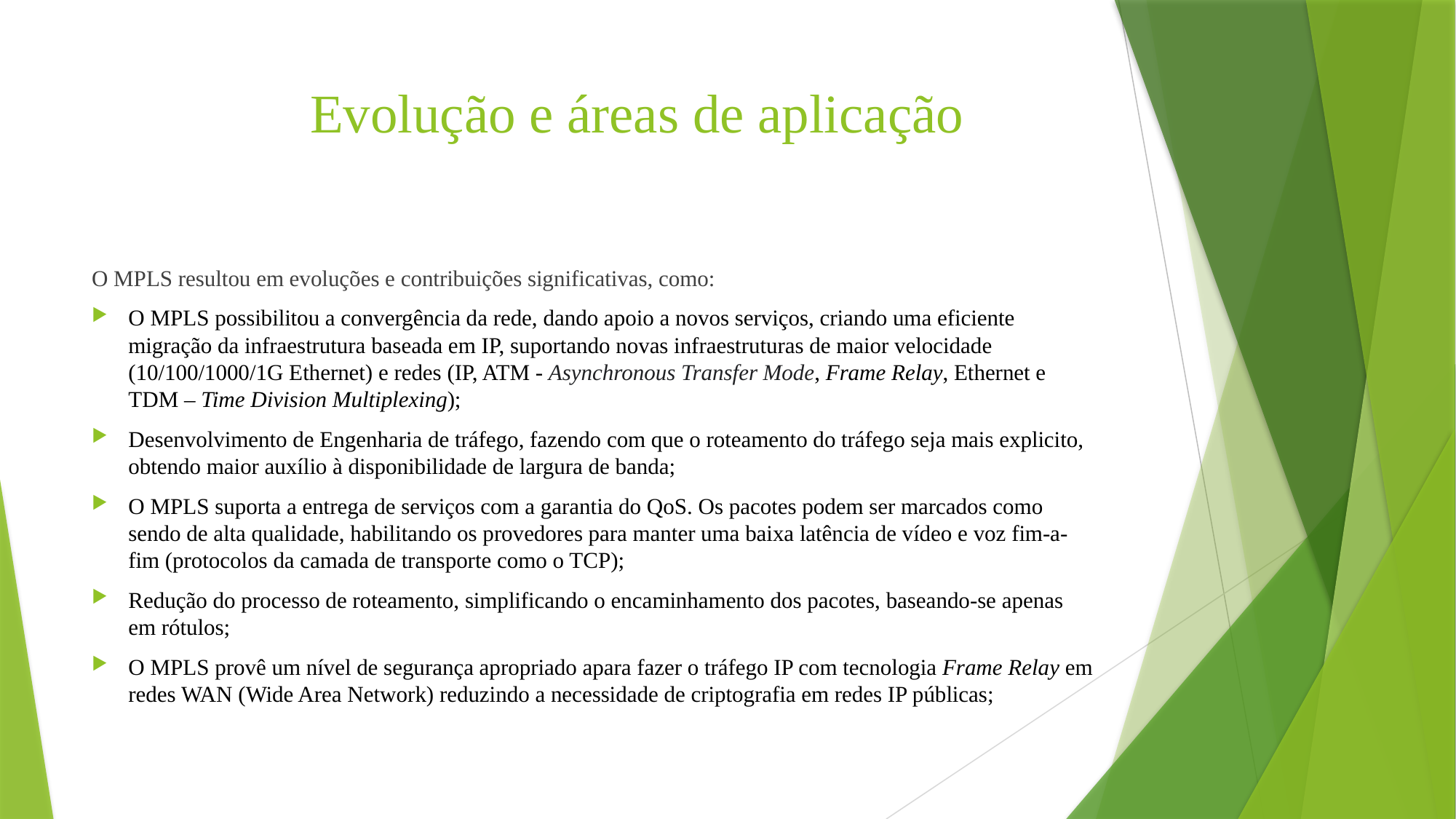

# Evolução e áreas de aplicação
O MPLS resultou em evoluções e contribuições significativas, como:
O MPLS possibilitou a convergência da rede, dando apoio a novos serviços, criando uma eficiente migração da infraestrutura baseada em IP, suportando novas infraestruturas de maior velocidade (10/100/1000/1G Ethernet) e redes (IP, ATM - Asynchronous Transfer Mode, Frame Relay, Ethernet e TDM – Time Division Multiplexing);
Desenvolvimento de Engenharia de tráfego, fazendo com que o roteamento do tráfego seja mais explicito, obtendo maior auxílio à disponibilidade de largura de banda;
O MPLS suporta a entrega de serviços com a garantia do QoS. Os pacotes podem ser marcados como sendo de alta qualidade, habilitando os provedores para manter uma baixa latência de vídeo e voz fim-a-fim (protocolos da camada de transporte como o TCP);
Redução do processo de roteamento, simplificando o encaminhamento dos pacotes, baseando-se apenas em rótulos;
O MPLS provê um nível de segurança apropriado apara fazer o tráfego IP com tecnologia Frame Relay em redes WAN (Wide Area Network) reduzindo a necessidade de criptografia em redes IP públicas;